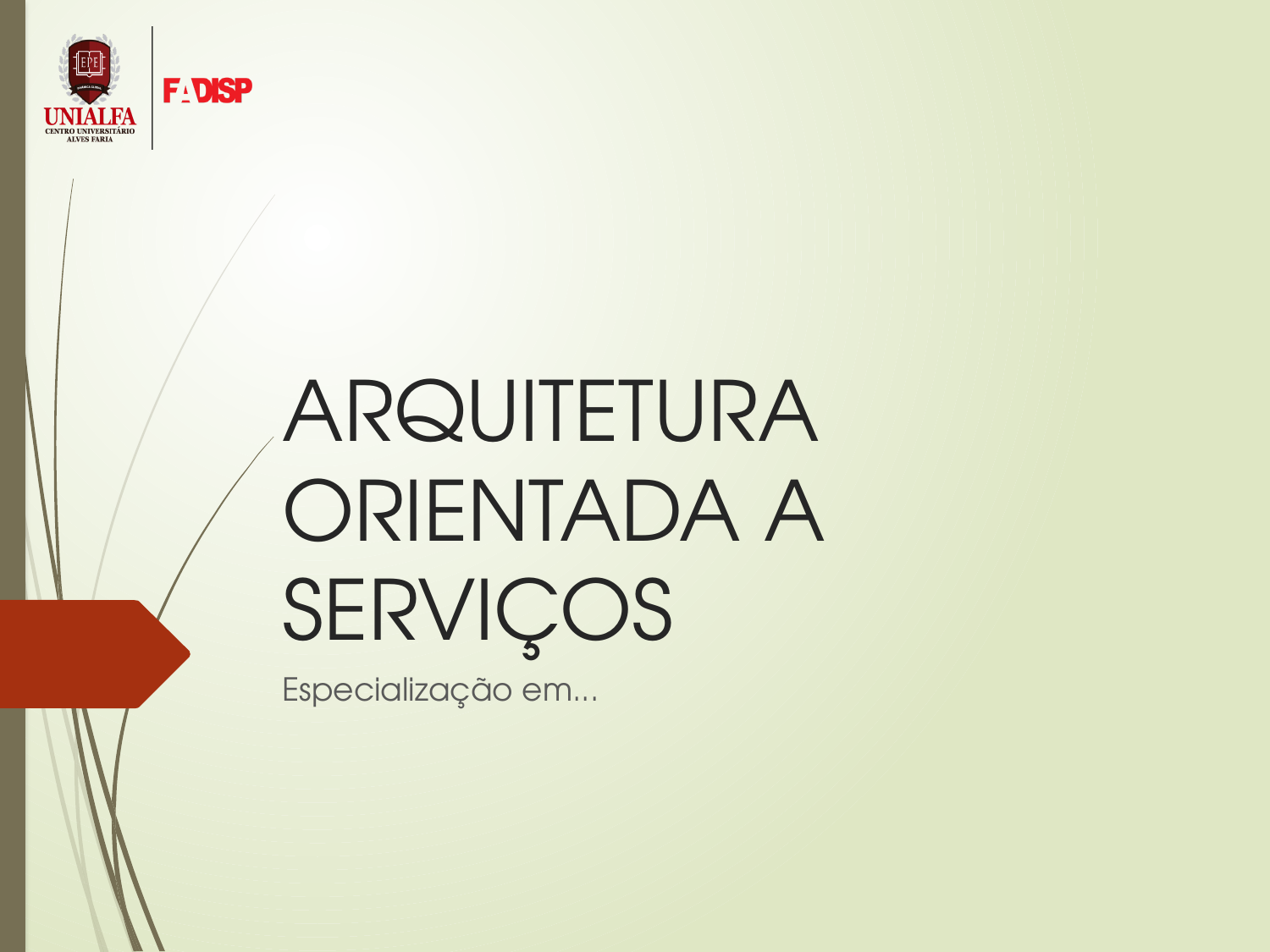

# ARQUITETURA ORIENTADA A SERVIÇOS
Especialização em...